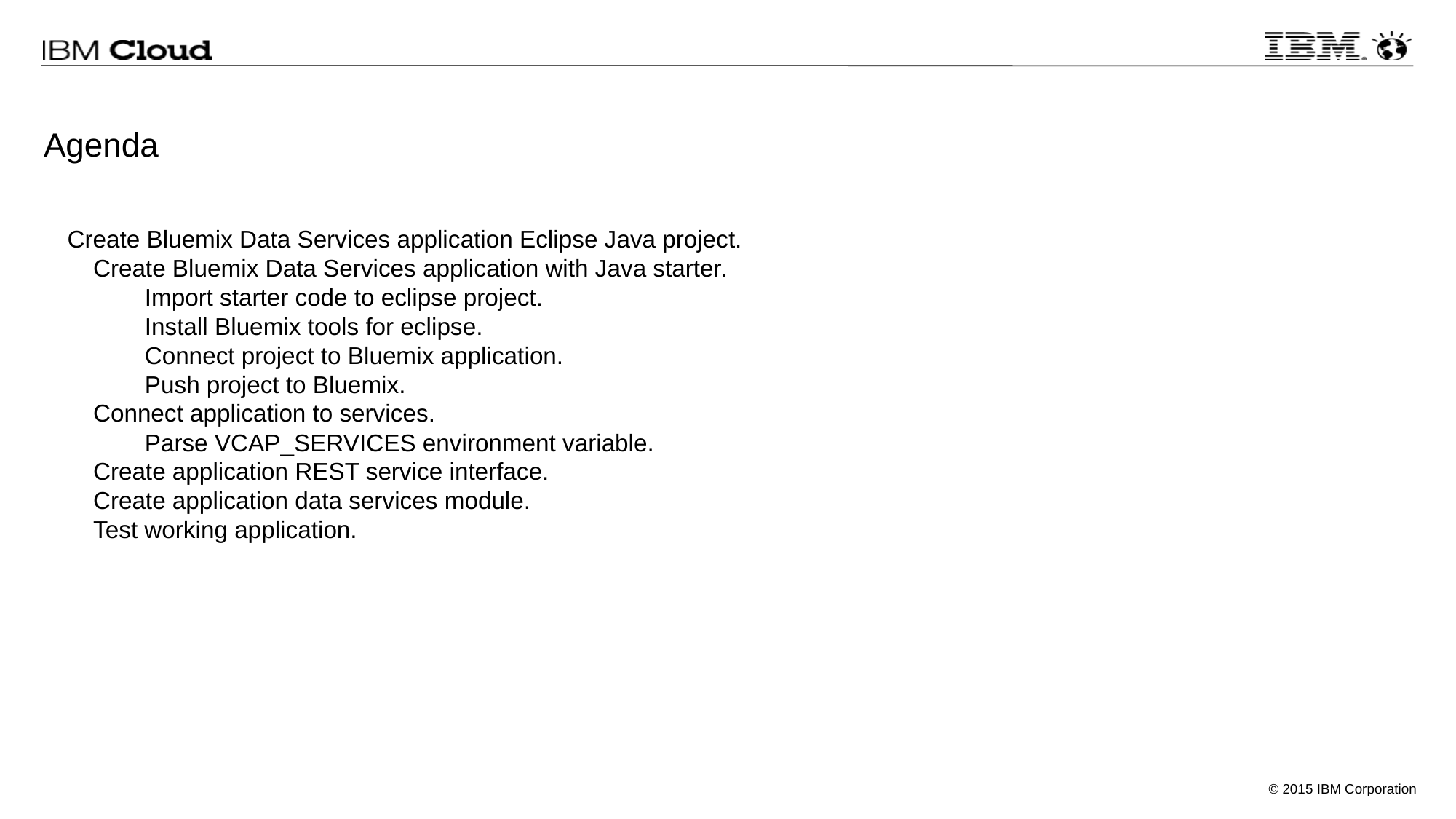

Agenda
Create Bluemix Data Services application Eclipse Java project.
Create Bluemix Data Services application with Java starter.
Import starter code to eclipse project.
Install Bluemix tools for eclipse.
Connect project to Bluemix application.
Push project to Bluemix.
Connect application to services.
Parse VCAP_SERVICES environment variable.
Create application REST service interface.
Create application data services module.
Test working application.